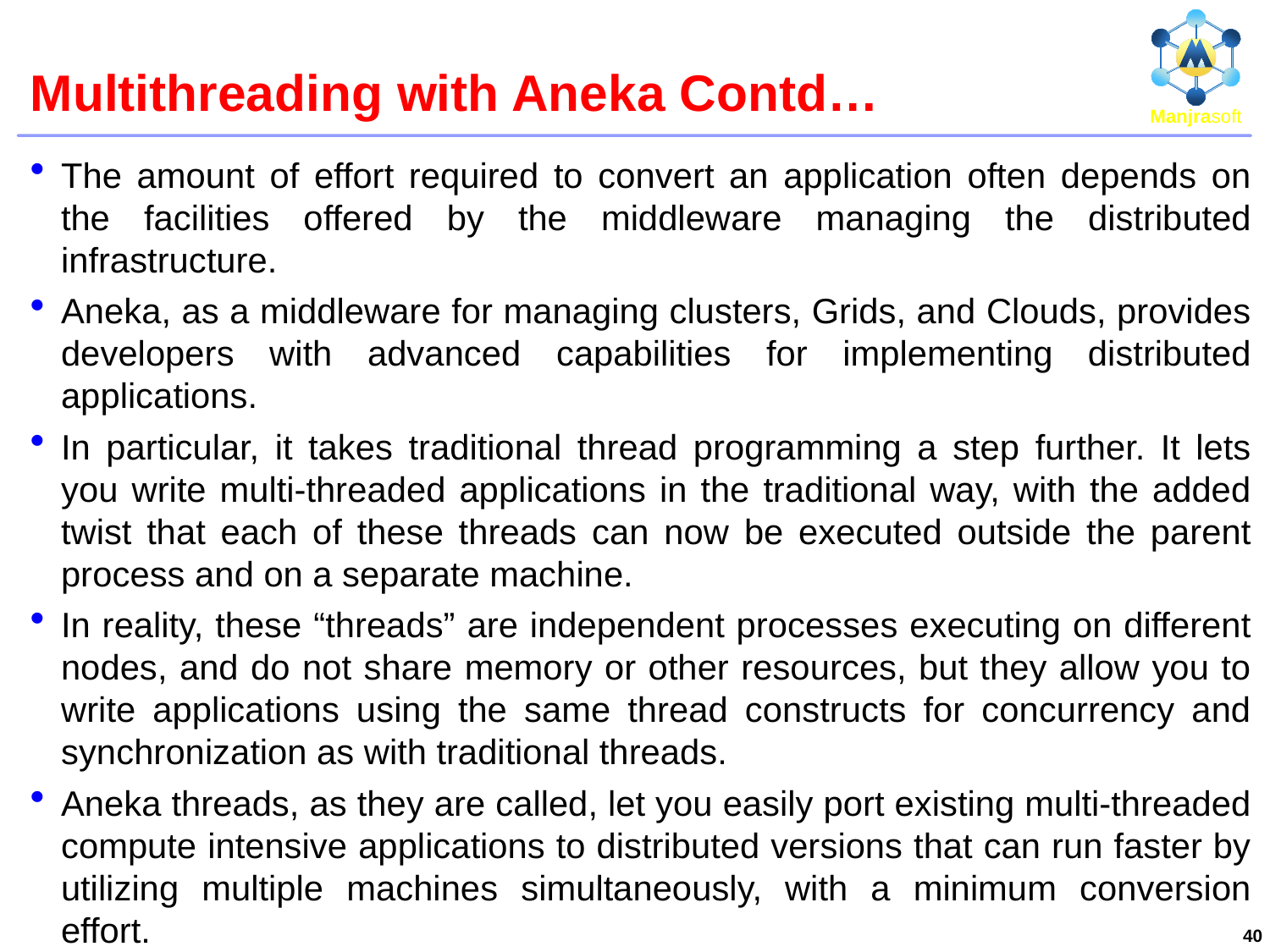

# Multithreading with Aneka Contd…
The amount of effort required to convert an application often depends on the facilities offered by the middleware managing the distributed infrastructure.
Aneka, as a middleware for managing clusters, Grids, and Clouds, provides developers with advanced capabilities for implementing distributed applications.
In particular, it takes traditional thread programming a step further. It lets you write multi-threaded applications in the traditional way, with the added twist that each of these threads can now be executed outside the parent process and on a separate machine.
In reality, these “threads” are independent processes executing on different nodes, and do not share memory or other resources, but they allow you to write applications using the same thread constructs for concurrency and synchronization as with traditional threads.
Aneka threads, as they are called, let you easily port existing multi-threaded compute intensive applications to distributed versions that can run faster by utilizing multiple machines simultaneously, with a minimum conversion effort.
40